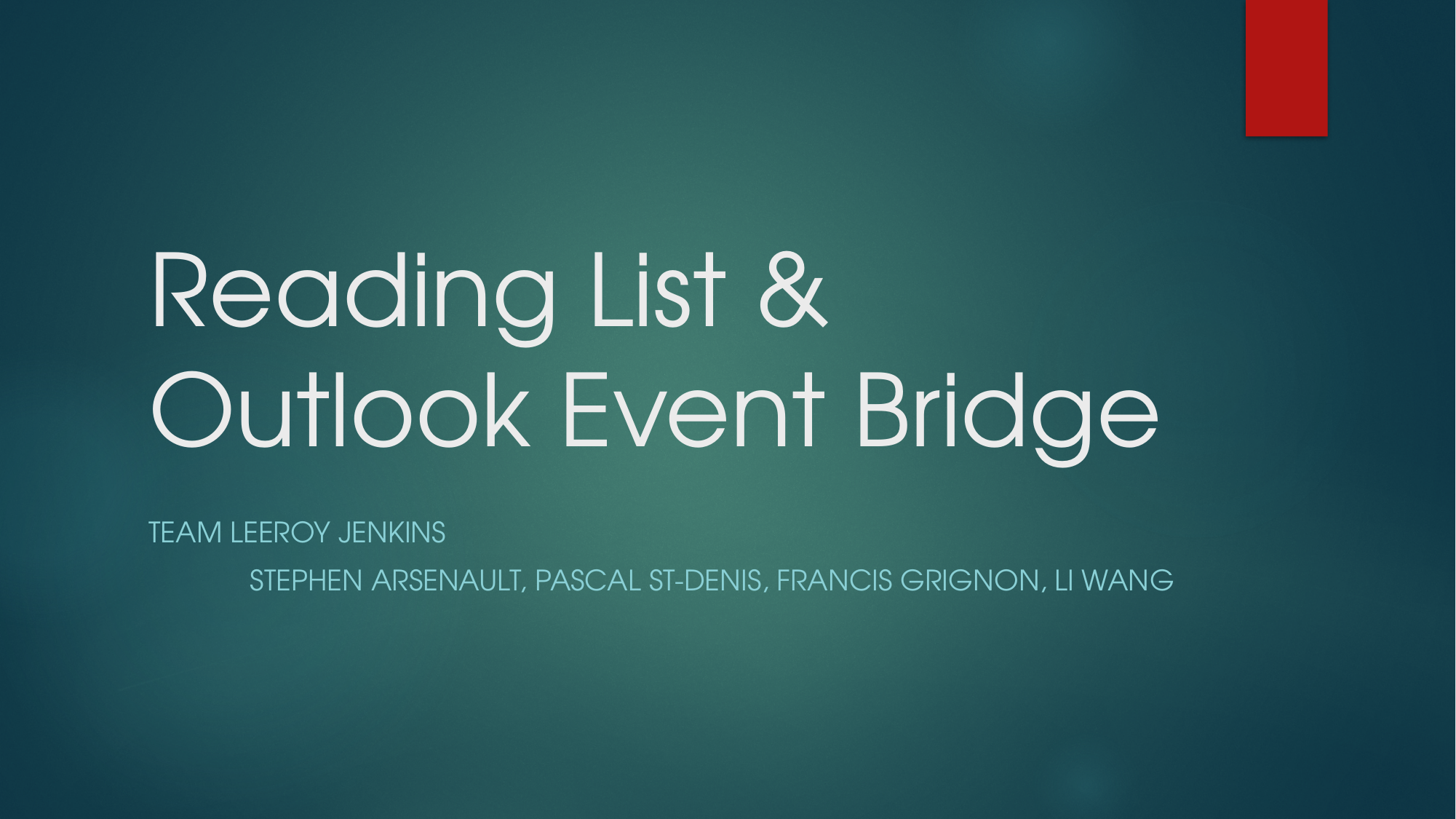

# Reading List & Outlook Event Bridge
Team Leeroy Jenkins
	Stephen Arsenault, pascal st-denis, francis grignon, li wang